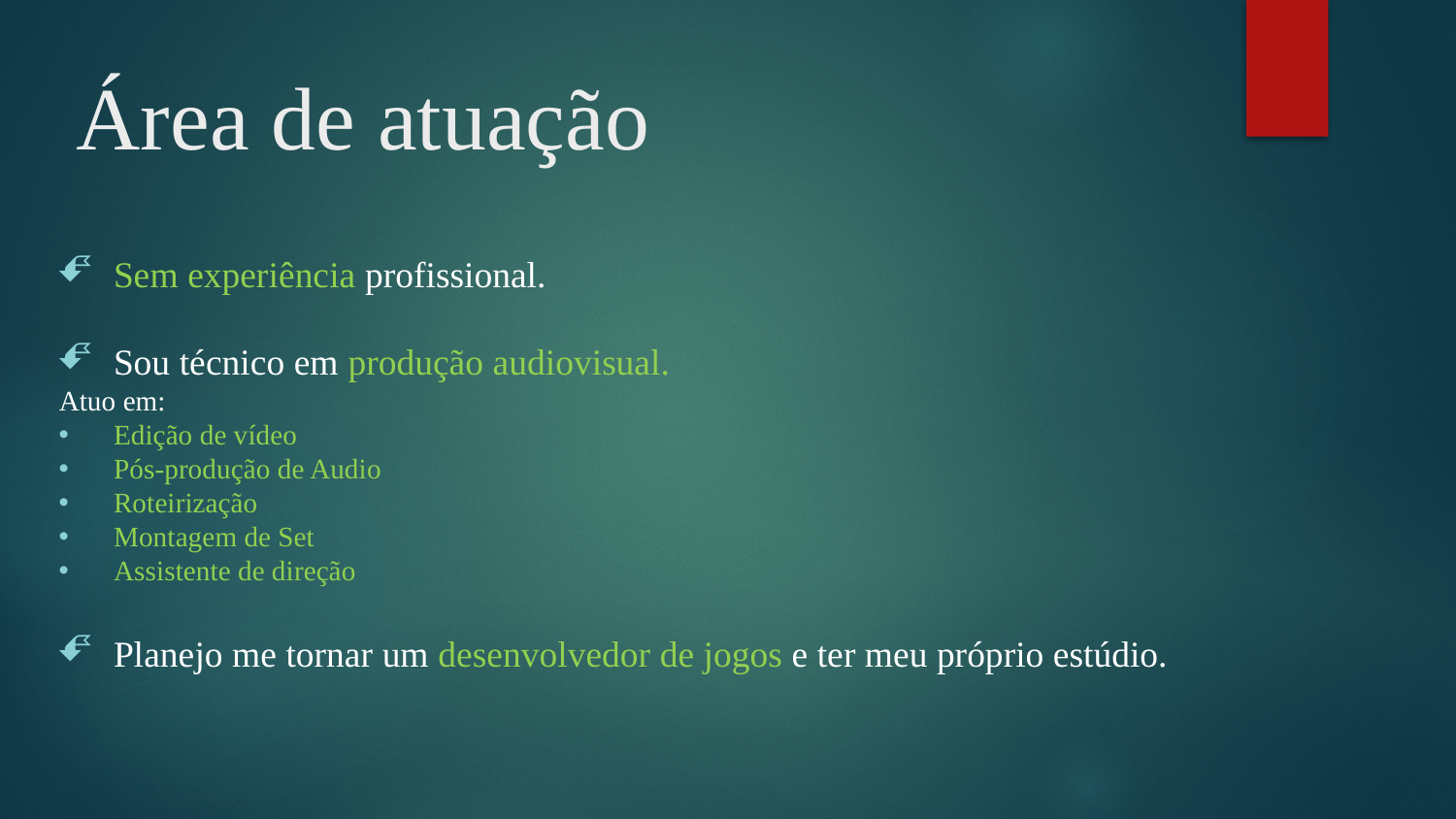

# Área de atuação
Sem experiência profissional.

Sou técnico em produção audiovisual.
Atuo em:
Edição de vídeo
Pós-produção de Audio
Roteirização
Montagem de Set
Assistente de direção

Planejo me tornar um desenvolvedor de jogos e ter meu próprio estúdio.